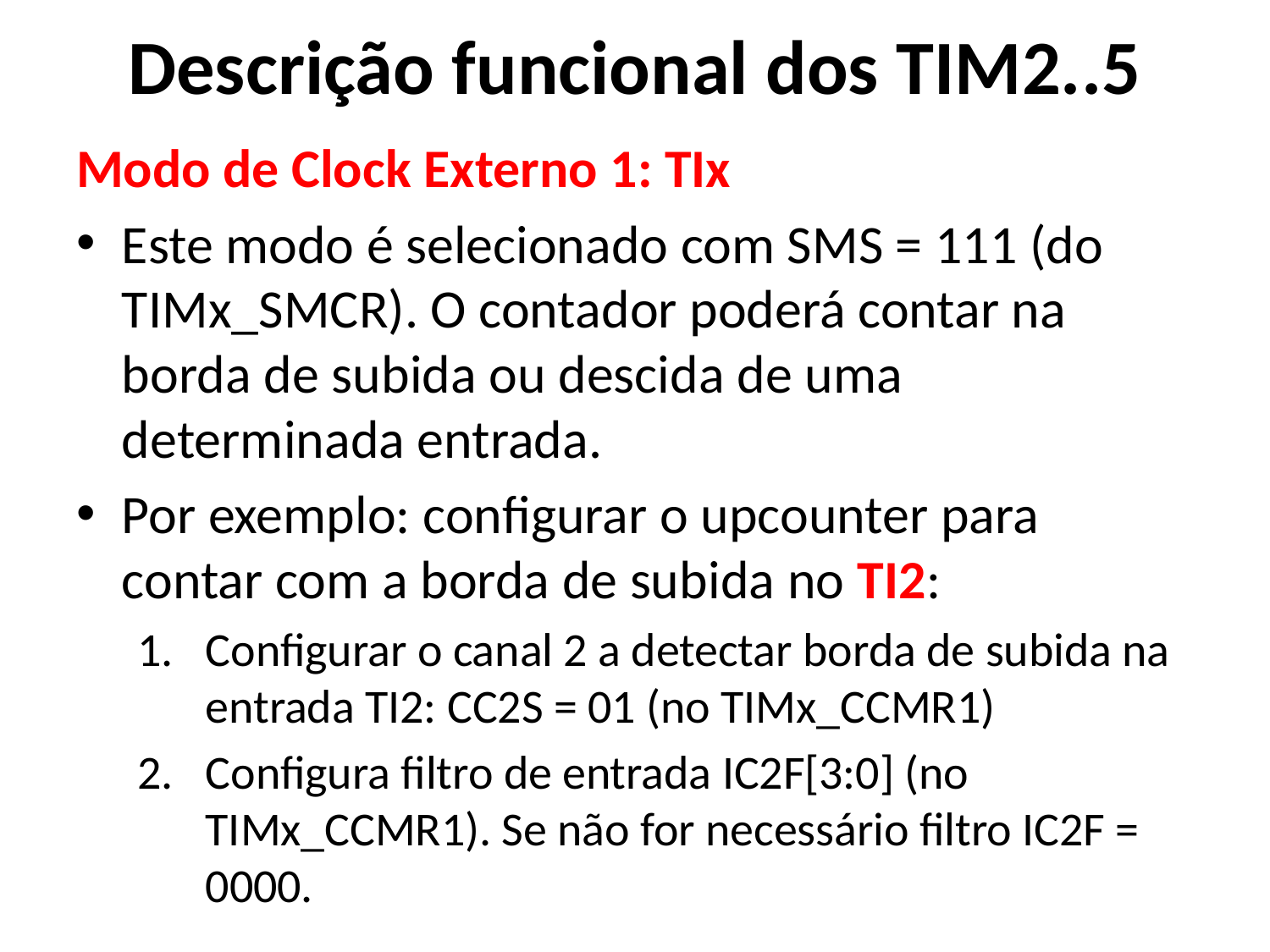

# Descrição funcional dos TIM2..5
Modo de Clock Externo 1: TIx
Este modo é selecionado com SMS = 111 (do TIMx_SMCR). O contador poderá contar na borda de subida ou descida de uma determinada entrada.
Por exemplo: configurar o upcounter para contar com a borda de subida no TI2:
Configurar o canal 2 a detectar borda de subida na entrada TI2: CC2S = 01 (no TIMx_CCMR1)
Configura filtro de entrada IC2F[3:0] (no TIMx_CCMR1). Se não for necessário filtro IC2F = 0000.